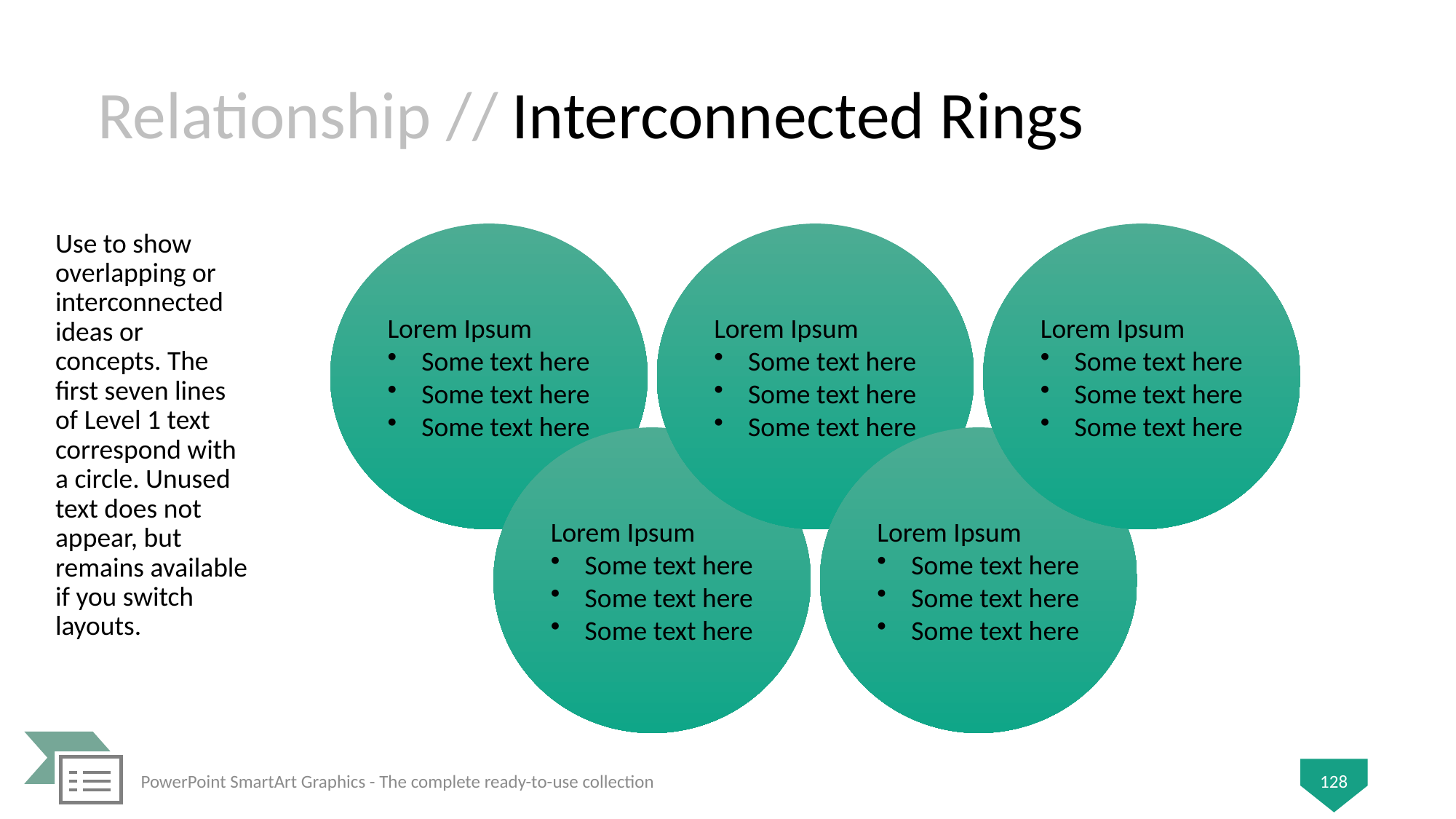

# Interconnected Rings
Use to show overlapping or interconnected ideas or concepts. The first seven lines of Level 1 text correspond with a circle. Unused text does not appear, but remains available if you switch layouts.
Lorem Ipsum
Lorem Ipsum
Some text here
Some text here
Some text here
Some text here
Some text here
Some text here
Lorem Ipsum
Some text here
Some text here
Some text here
Lorem Ipsum
Some text here
Some text here
Some text here
Lorem Ipsum
Some text here
Some text here
Some text here
PowerPoint SmartArt Graphics - The complete ready-to-use collection
128